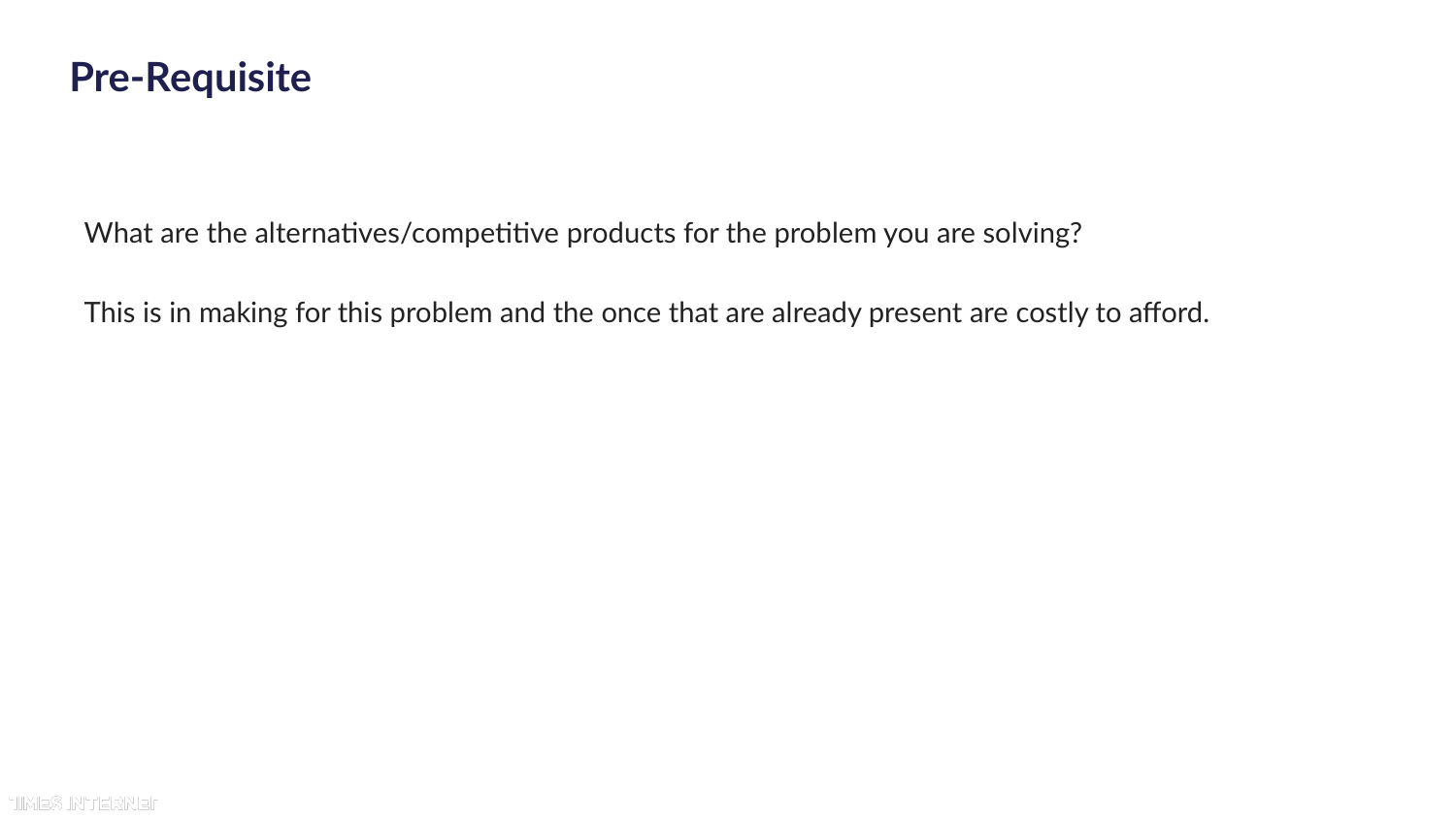

# Pre-Requisite
What are the alternatives/competitive products for the problem you are solving?
This is in making for this problem and the once that are already present are costly to afford.